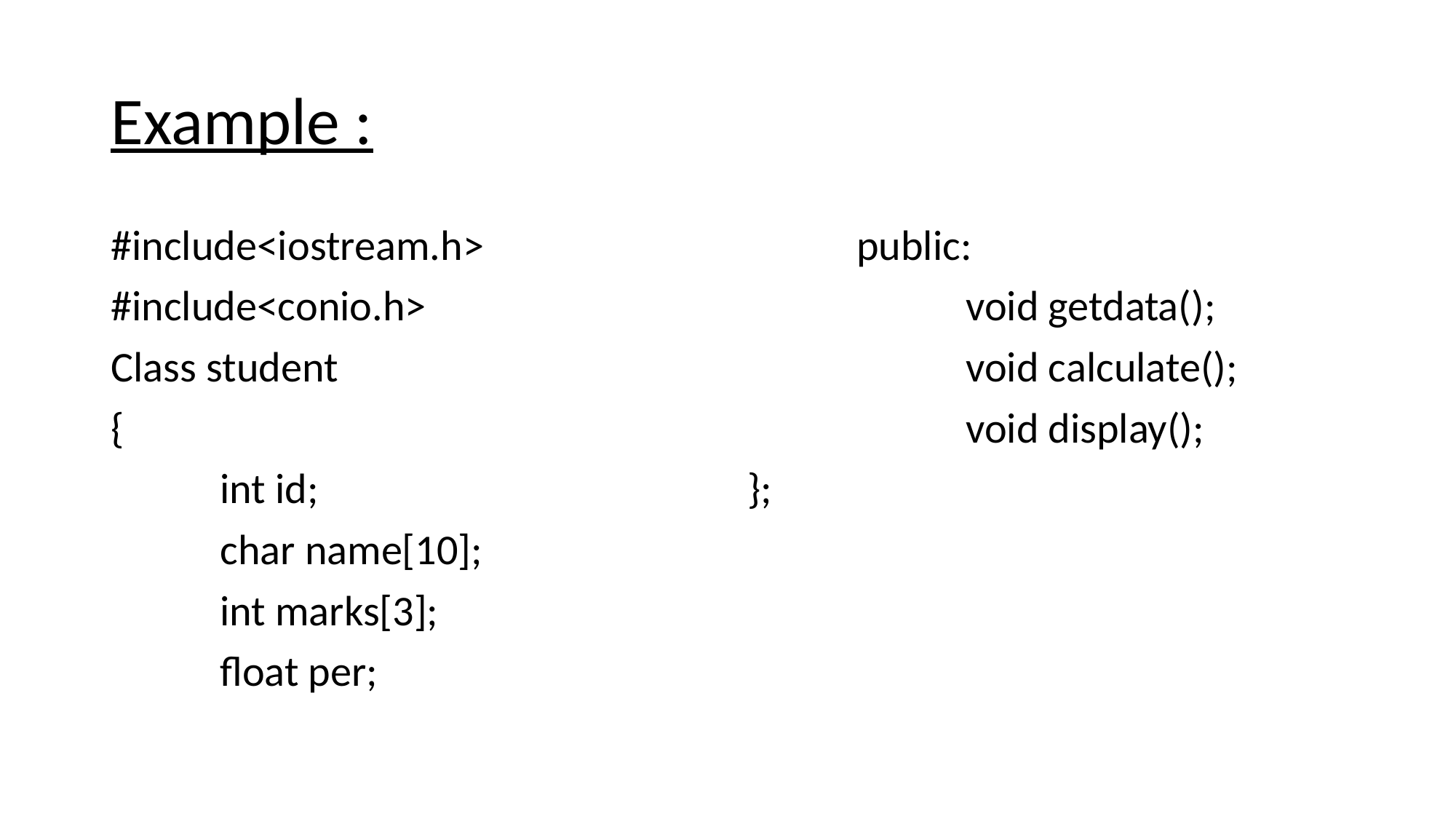

# Example :
#include<iostream.h>
#include<conio.h>
Class student
{
	int id;
	char name[10];
	int marks[3];
	float per;
	public:
		void getdata();
		void calculate();
		void display();
};